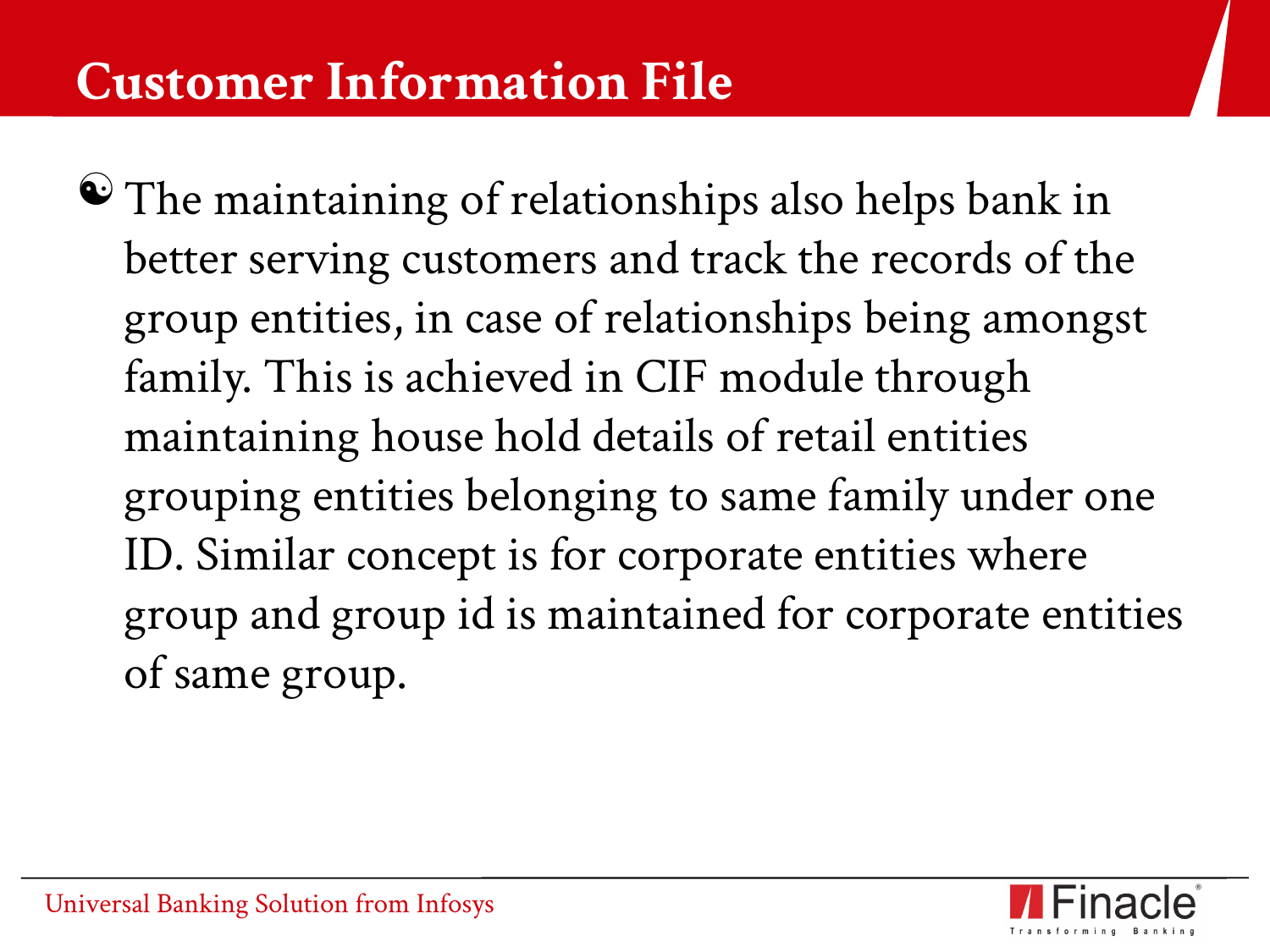

# Customer Information File
The maintaining of relationships also helps bank in better serving customers and track the records of the group entities, in case of relationships being amongst family. This is achieved in CIF module through maintaining house hold details of retail entities grouping entities belonging to same family under one ID. Similar concept is for corporate entities where group and group id is maintained for corporate entities of same group.